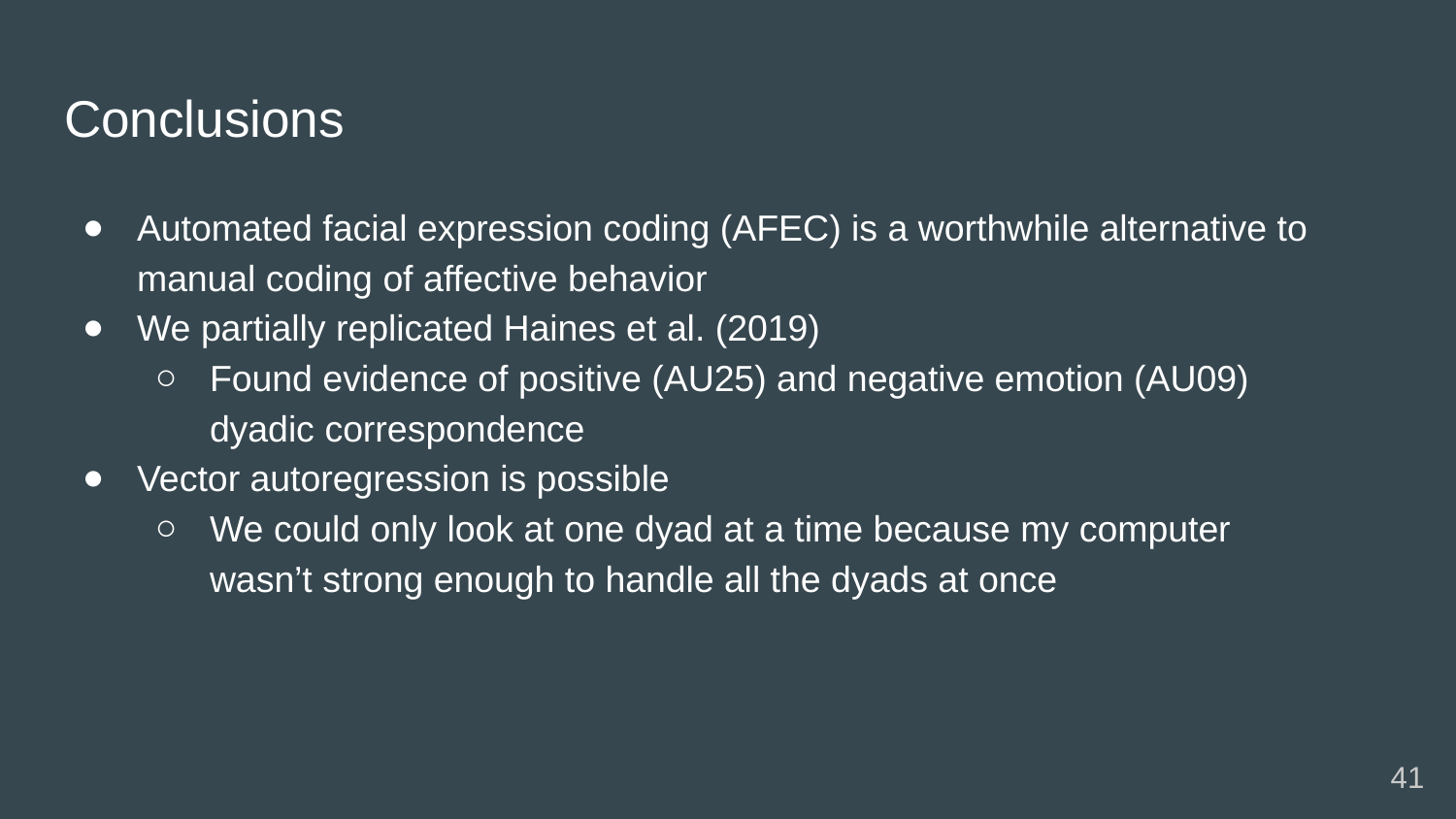

# Conclusions
Automated facial expression coding (AFEC) is a worthwhile alternative to manual coding of affective behavior
We partially replicated Haines et al. (2019)
Found evidence of positive (AU25) and negative emotion (AU09) dyadic correspondence
Vector autoregression is possible
We could only look at one dyad at a time because my computer wasn’t strong enough to handle all the dyads at once
41